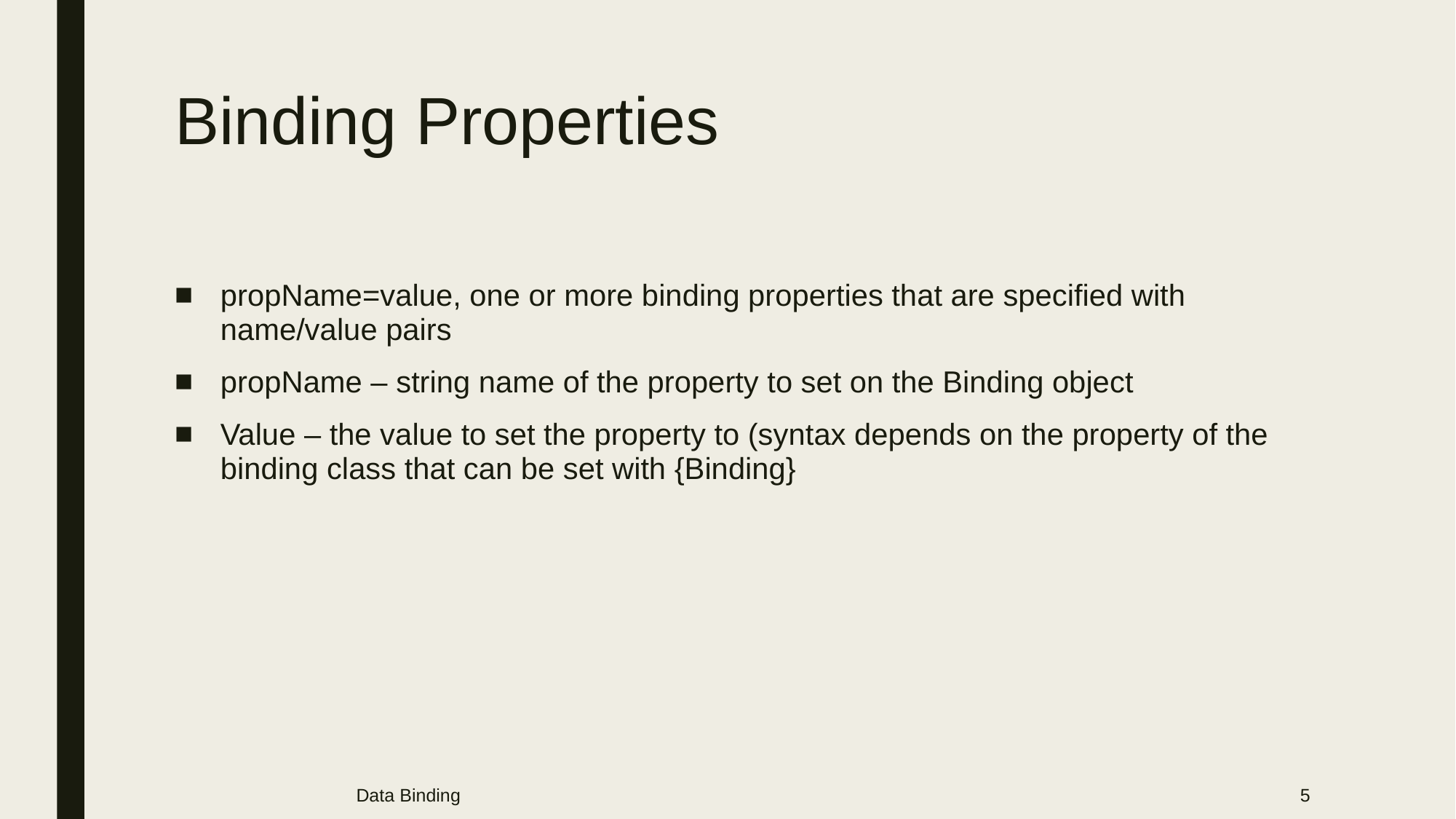

# Binding Properties
propName=value, one or more binding properties that are specified with name/value pairs
propName – string name of the property to set on the Binding object
Value – the value to set the property to (syntax depends on the property of the binding class that can be set with {Binding}
Data Binding
5